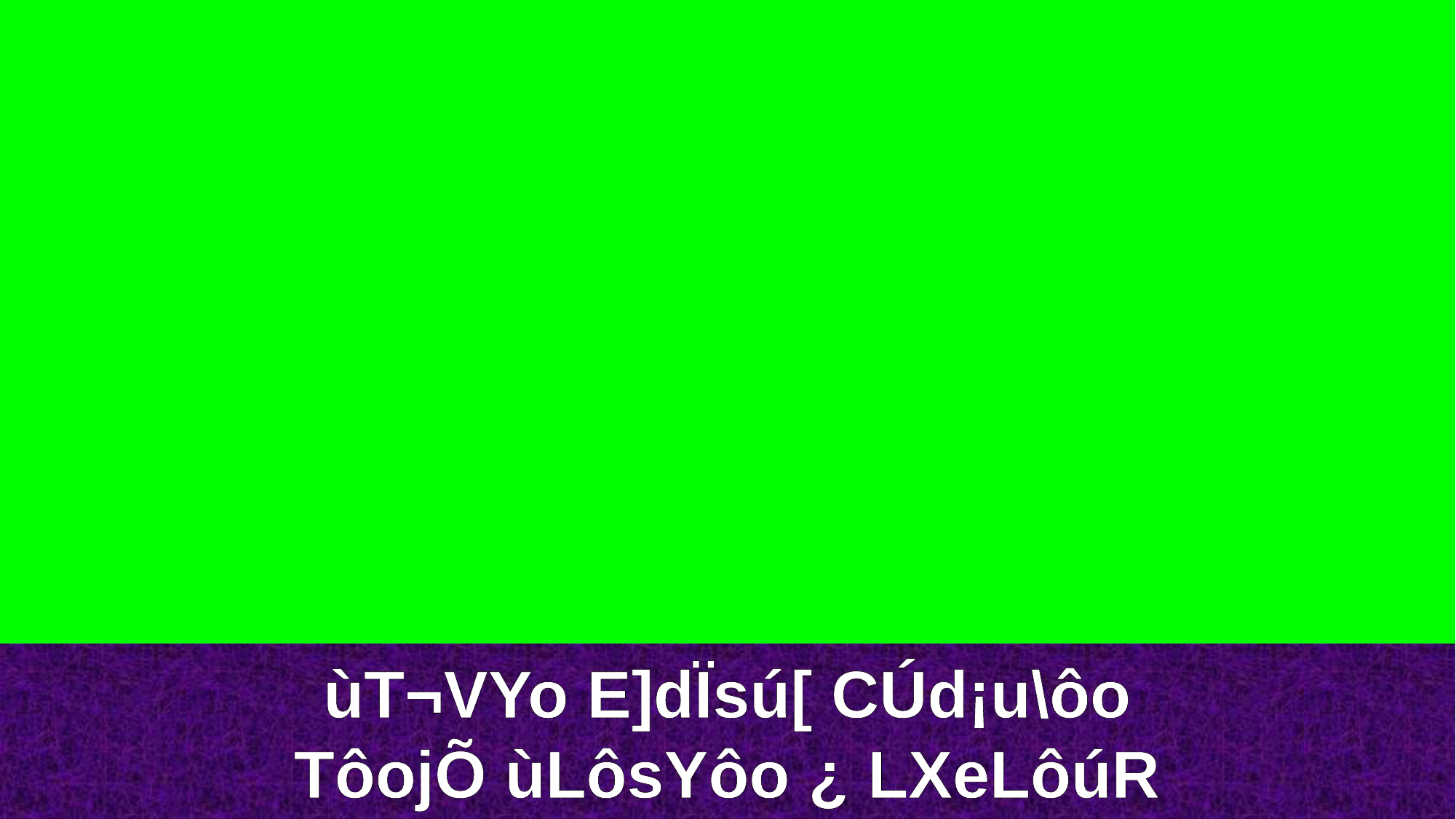

ùT¬VYo E]dÏsú[ CÚd¡u\ôo
TôojÕ ùLôsYôo ¿ LXeLôúR